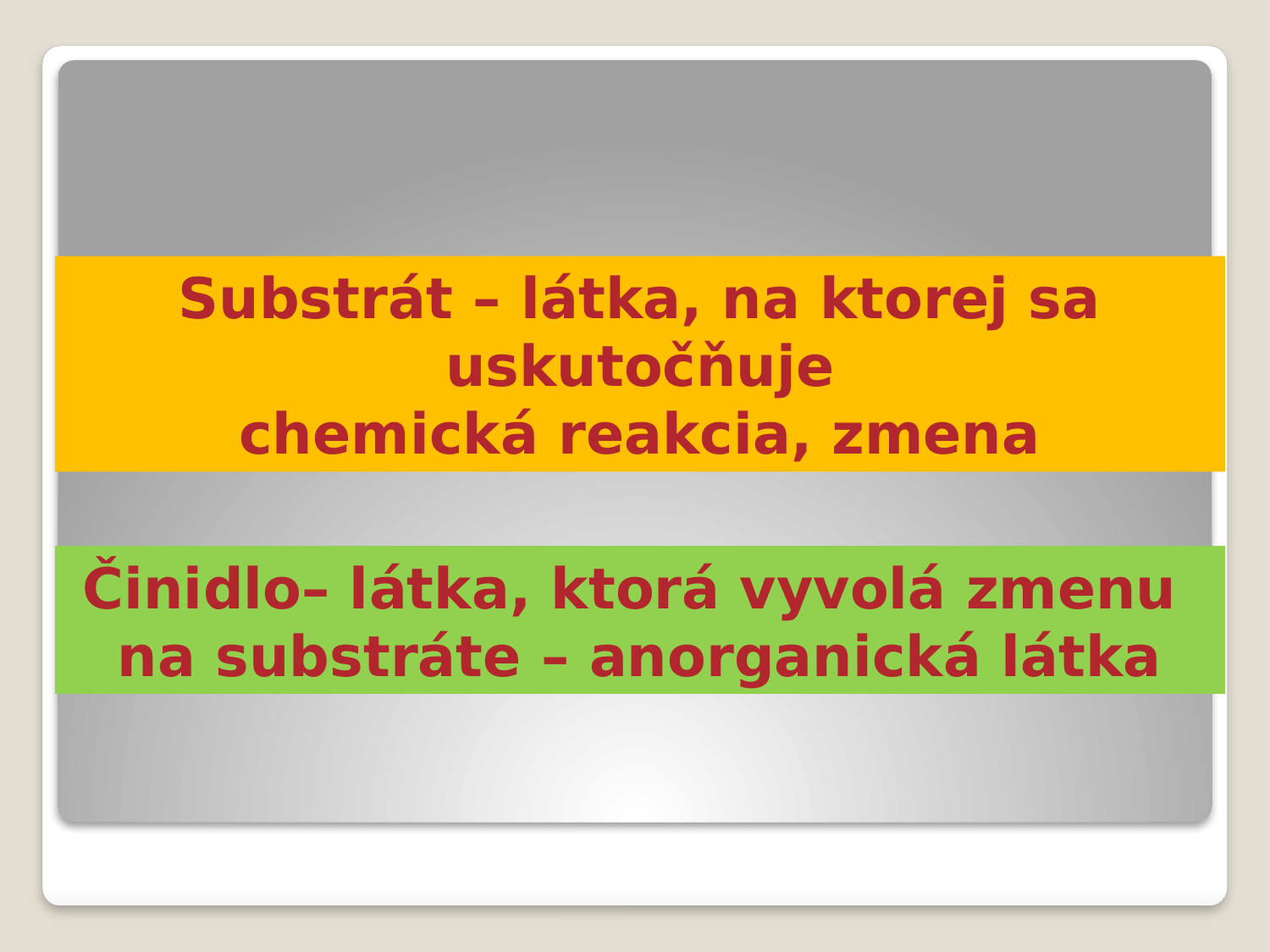

Substrát – látka, na ktorej sa uskutočňuje
chemická reakcia, zmena
Činidlo– látka, ktorá vyvolá zmenu
na substráte – anorganická látka
#